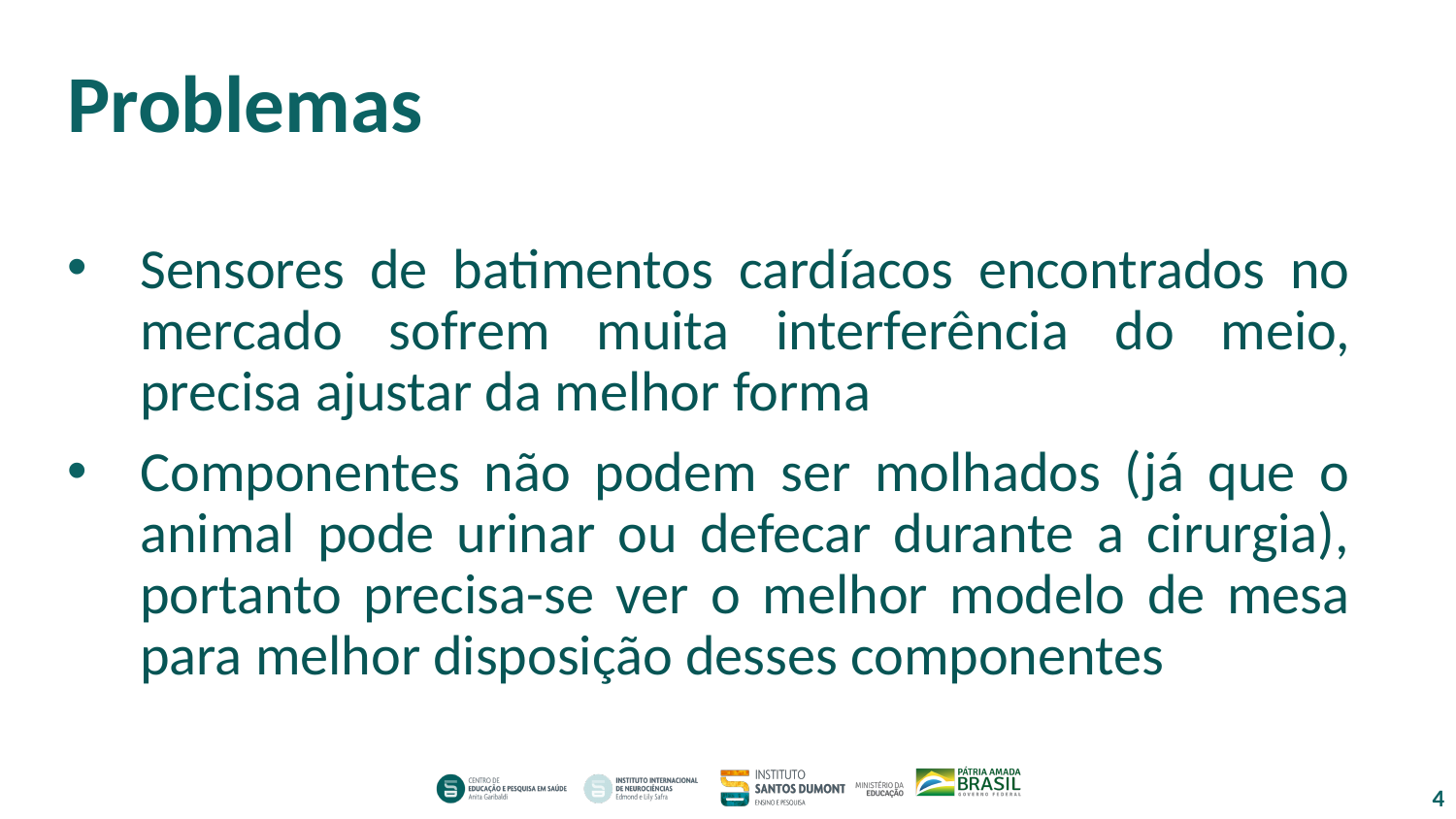

# Problemas
Sensores de batimentos cardíacos encontrados no mercado sofrem muita interferência do meio, precisa ajustar da melhor forma
Componentes não podem ser molhados (já que o animal pode urinar ou defecar durante a cirurgia), portanto precisa-se ver o melhor modelo de mesa para melhor disposição desses componentes

4